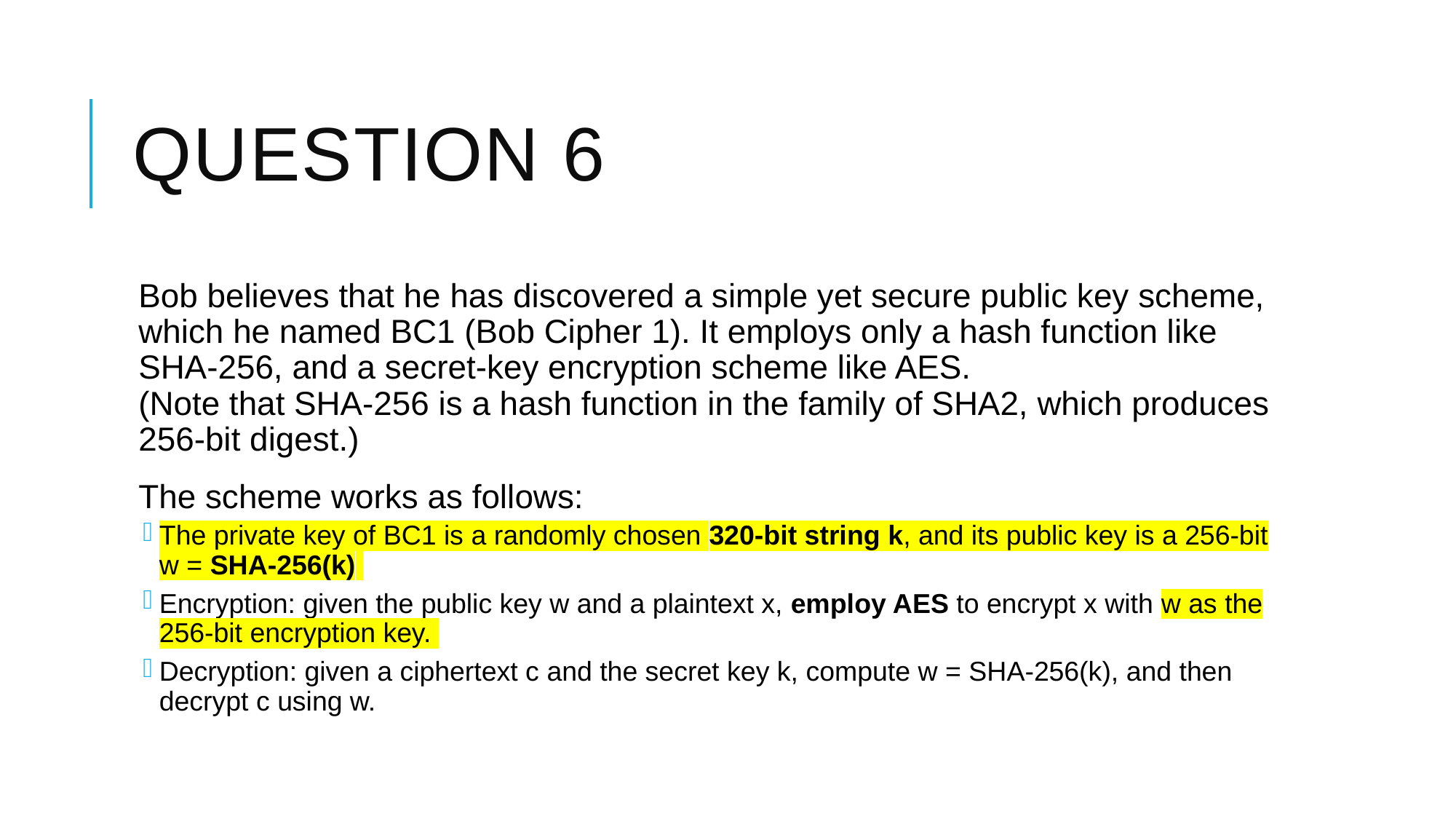

# Question 6
Bob believes that he has discovered a simple yet secure public key scheme, which he named BC1 (Bob Cipher 1). It employs only a hash function like SHA-256, and a secret-key encryption scheme like AES.
(Note that SHA-256 is a hash function in the family of SHA2, which produces 256-bit digest.)
The scheme works as follows:
The private key of BC1 is a randomly chosen 320-bit string k, and its public key is a 256-bit w = SHA-256(k)
Encryption: given the public key w and a plaintext x, employ AES to encrypt x with w as the 256-bit encryption key.
Decryption: given a ciphertext c and the secret key k, compute w = SHA-256(k), and then decrypt c using w.